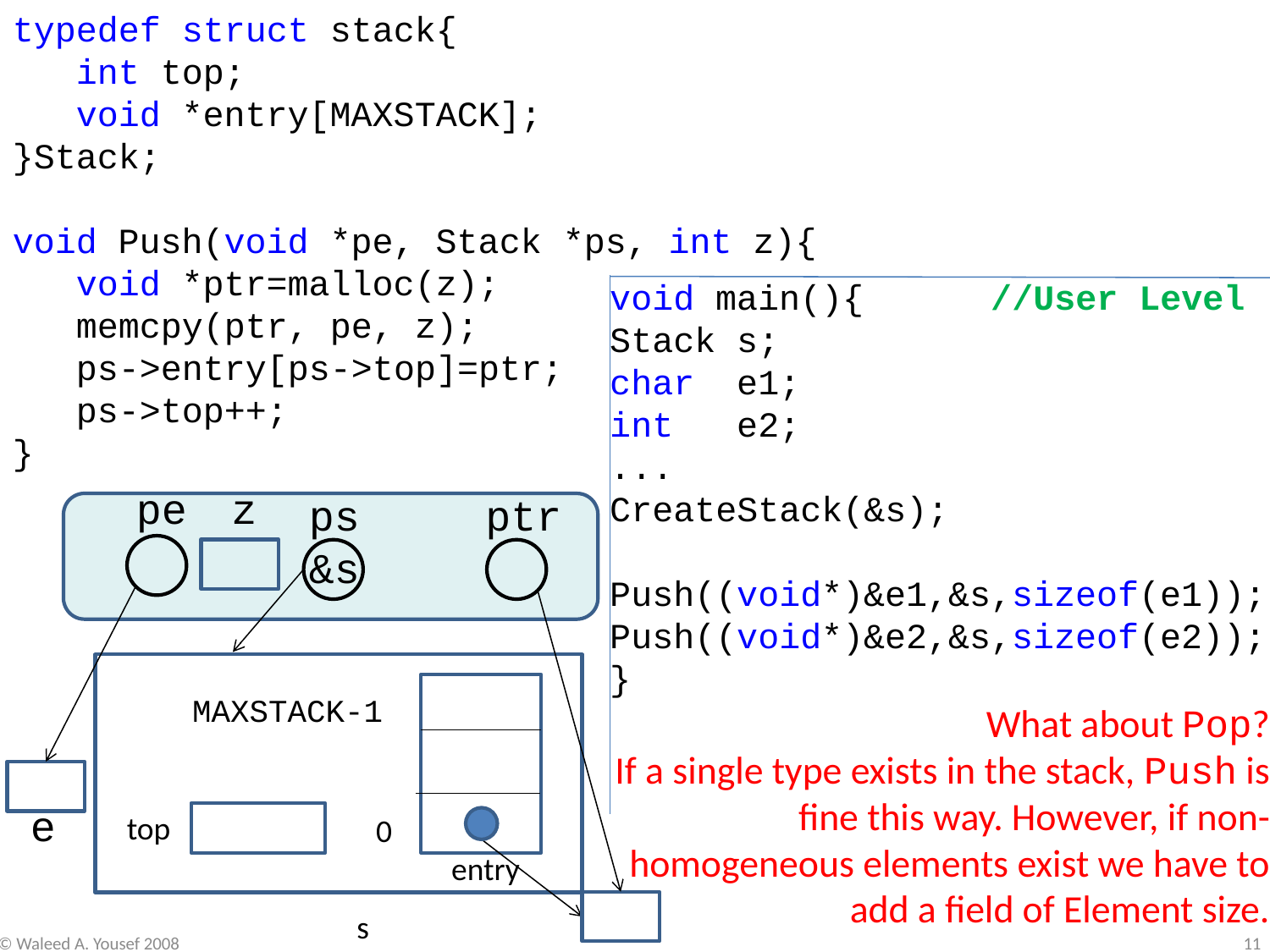

typedef struct stack{
   int top;
   void *entry[MAXSTACK];
}Stack;

void Push(void *pe, Stack *ps, int z){
   void *ptr=malloc(z);
   memcpy(ptr, pe, z);
   ps->entry[ps->top]=ptr;
   ps->top++;
}
void main(){	//User Level
Stack	s;
char	e1;
int	e2;
...
CreateStack(&s);

Push((void*)&e1,&s,sizeof(e1));
Push((void*)&e2,&s,sizeof(e2));
}
What about Pop?
If a single type exists in the stack, Push is fine this way. However, if non-homogeneous elements exist we have to add a field of Element size.
z
pe
ps
ptr

&s

MAXSTACK-1
top

0
entry
s

e

© Waleed A. Yousef 2008
11